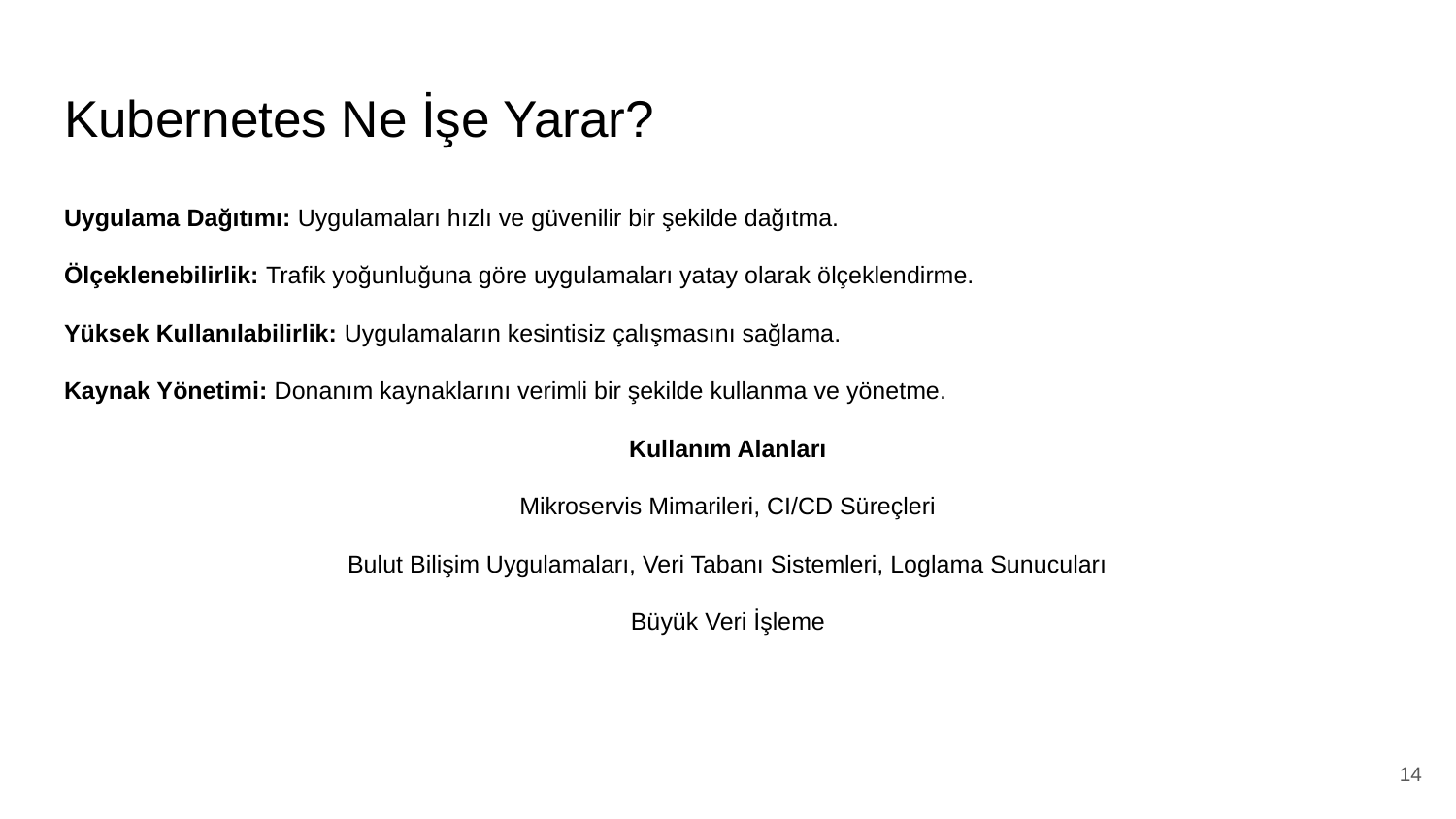

# Kubernetes Ne İşe Yarar?
Uygulama Dağıtımı: Uygulamaları hızlı ve güvenilir bir şekilde dağıtma.
Ölçeklenebilirlik: Trafik yoğunluğuna göre uygulamaları yatay olarak ölçeklendirme.
Yüksek Kullanılabilirlik: Uygulamaların kesintisiz çalışmasını sağlama.
Kaynak Yönetimi: Donanım kaynaklarını verimli bir şekilde kullanma ve yönetme.
Kullanım Alanları
Mikroservis Mimarileri, CI/CD Süreçleri
Bulut Bilişim Uygulamaları, Veri Tabanı Sistemleri, Loglama Sunucuları
Büyük Veri İşleme
14